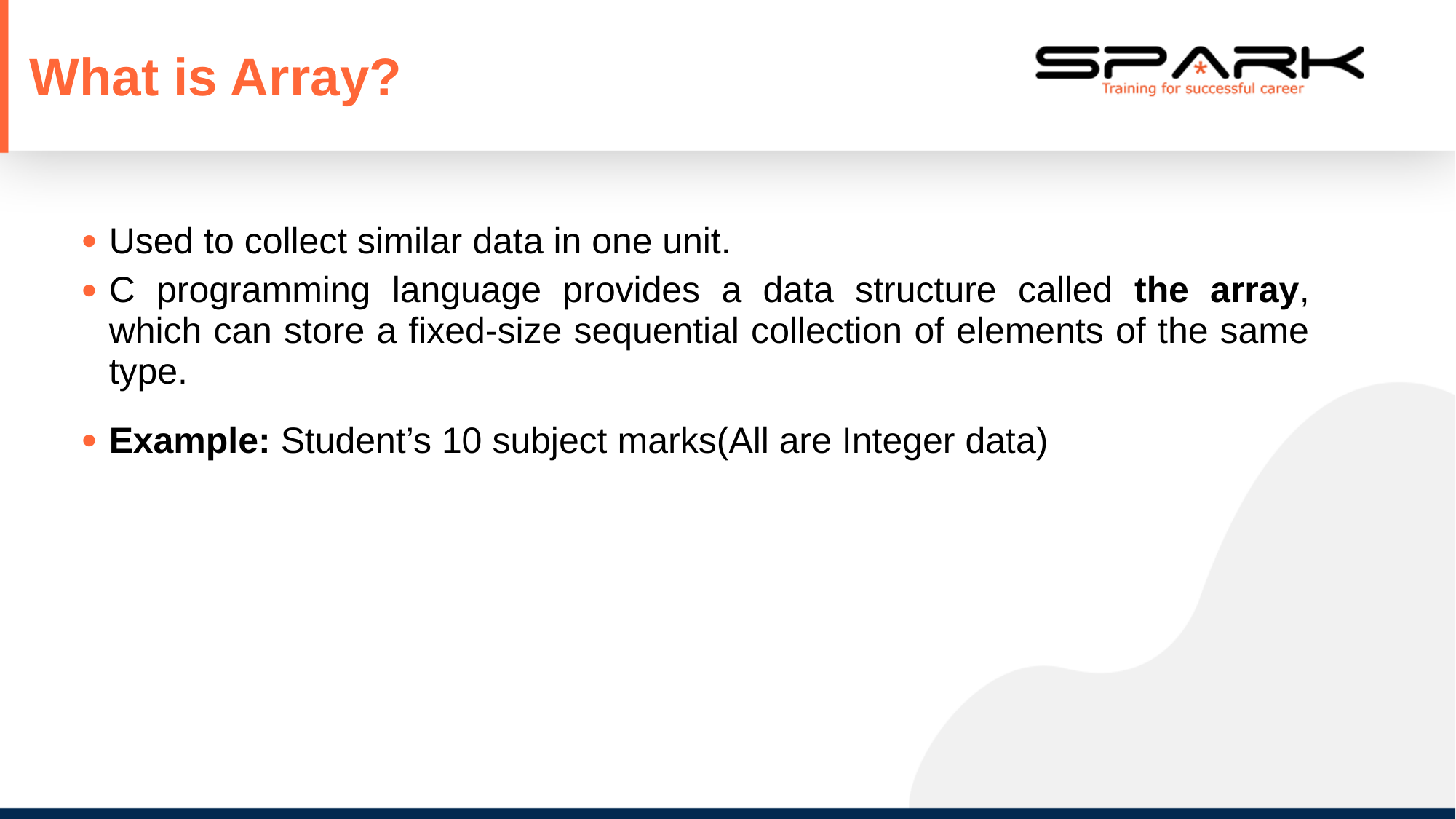

What is Array?
Used to collect similar data in one unit.
C programming language provides a data structure called the array, which can store a fixed-size sequential collection of elements of the same type.
Example: Student’s 10 subject marks(All are Integer data)